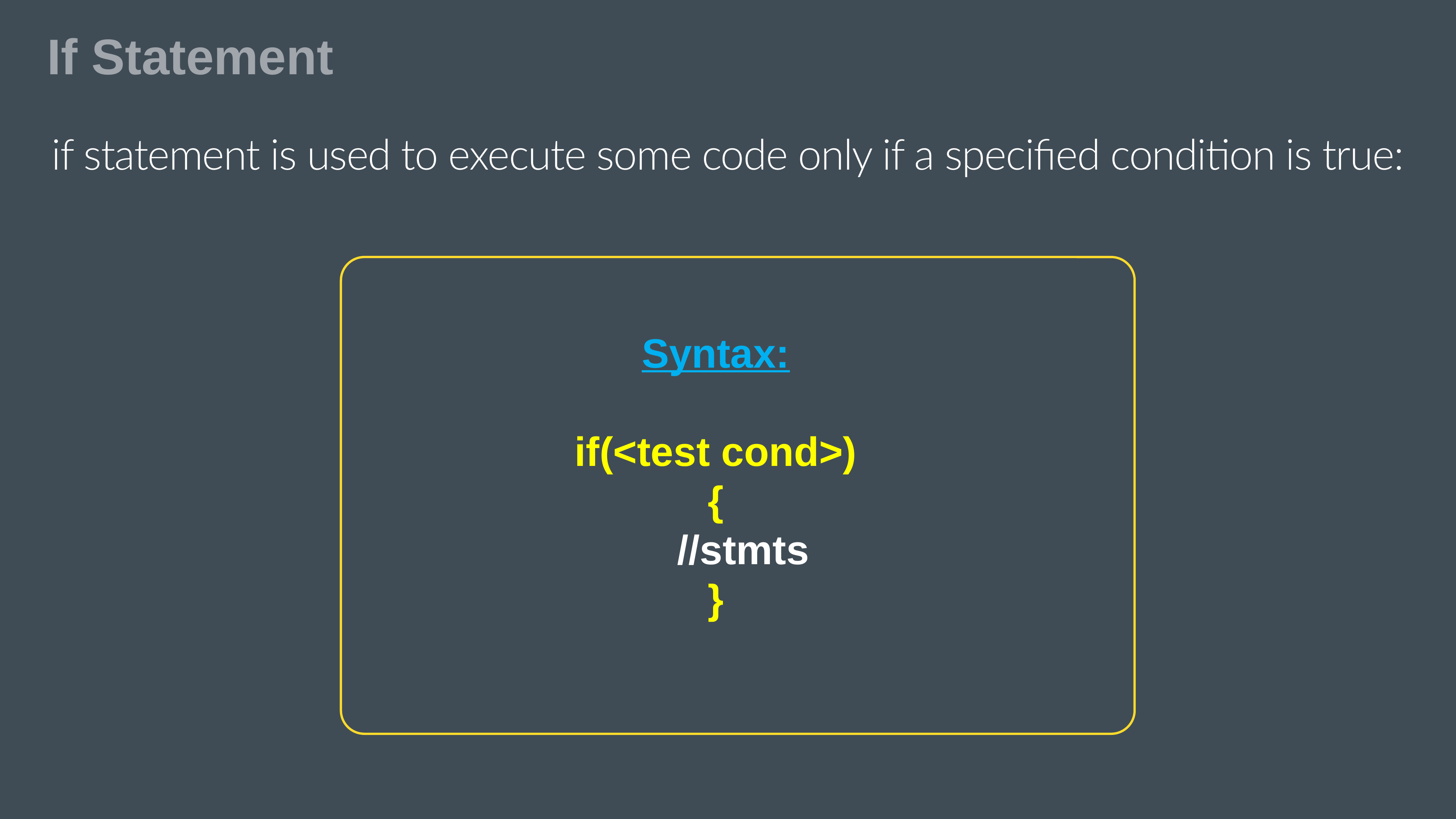

If Statement
if statement is used to execute some code only if a specified condition is true:

Syntax:

if(<test cond>)
{
	//stmts
}